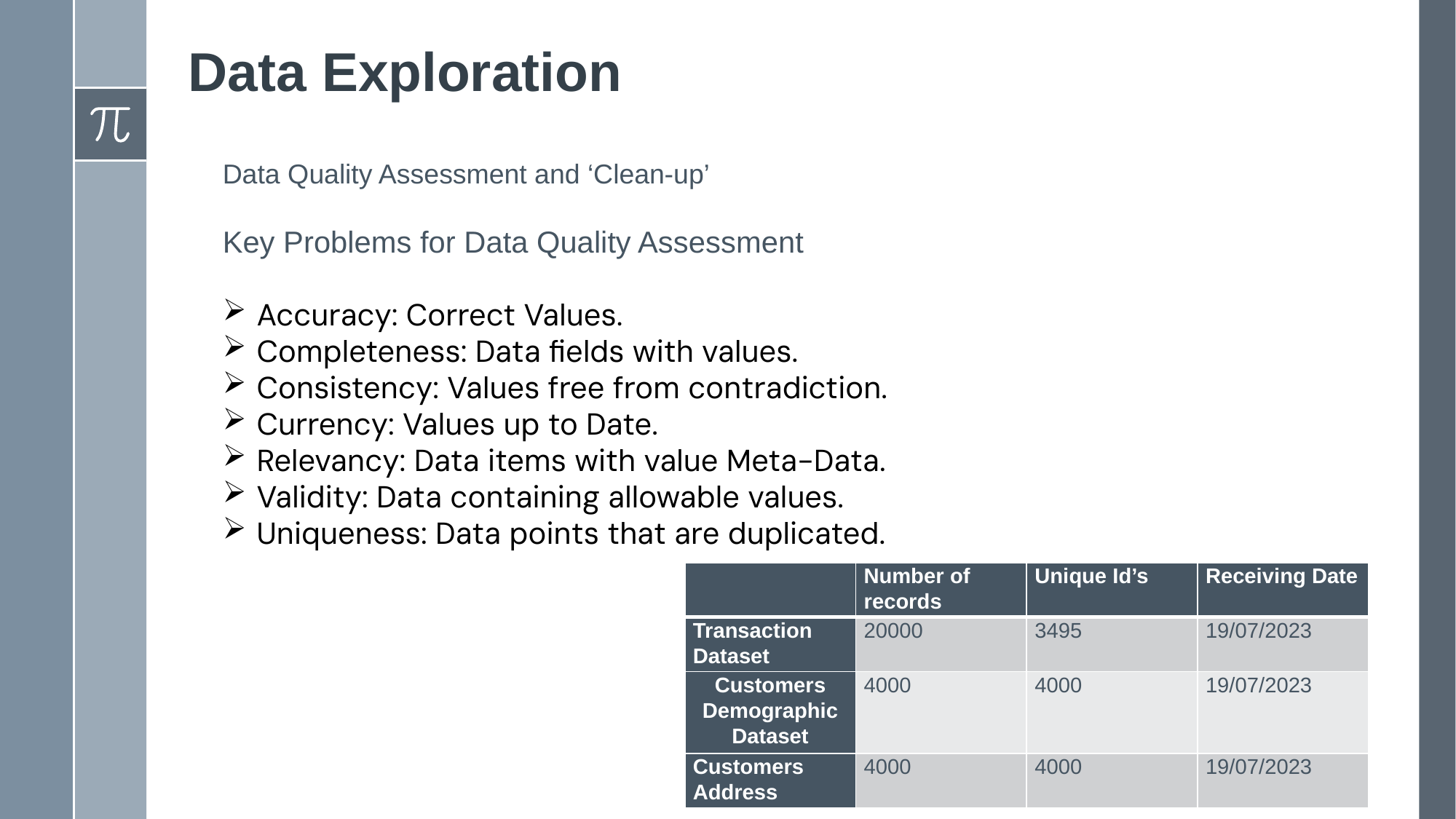

# Data Exploration
Data Quality Assessment and ‘Clean-up’

Key Problems for Data Quality Assessment

Accuracy: Correct Values.
Completeness: Data fields with values.
Consistency: Values free from contradiction.
Currency: Values up to Date.
Relevancy: Data items with value Meta-Data.
Validity: Data containing allowable values.
Uniqueness: Data points that are duplicated.

|  | Number of records | Unique Id’s | Receiving Date |
| --- | --- | --- | --- |
| Transaction Dataset | 20000 | 3495 | 19/07/2023 |
| Customers Demographic Dataset | 4000 | 4000 | 19/07/2023 |
| Customers Address | 4000 | 4000 | 19/07/2023 |